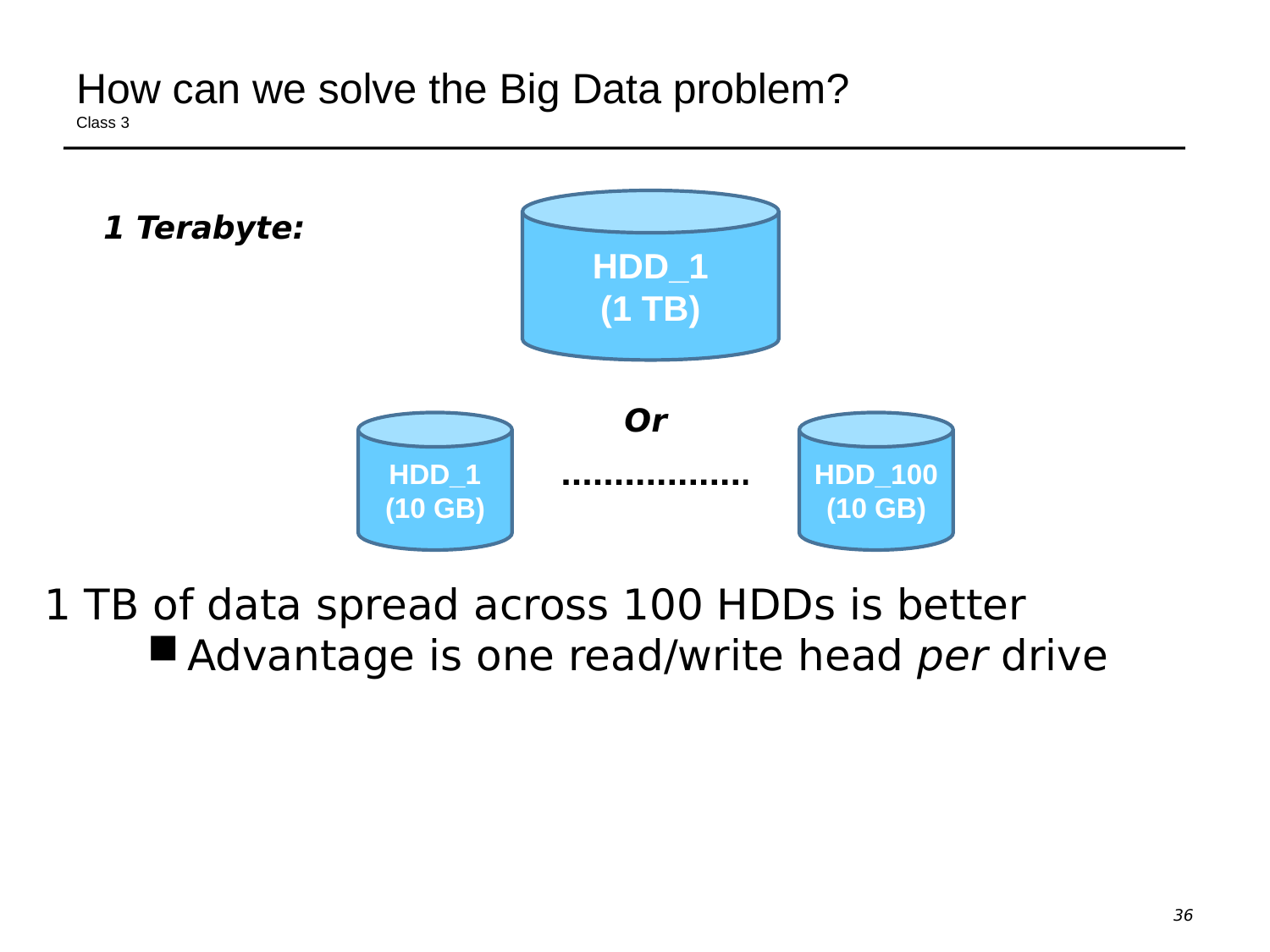

# How can we solve the Big Data problem? Class 3

HDD_1
(1 TB)
 Or
HDD_1
(10 GB)
HDD_100
(10 GB)

1 Terabyte:
1 TB of data spread across 100 HDDs is better
Advantage is one read/write head per drive
36